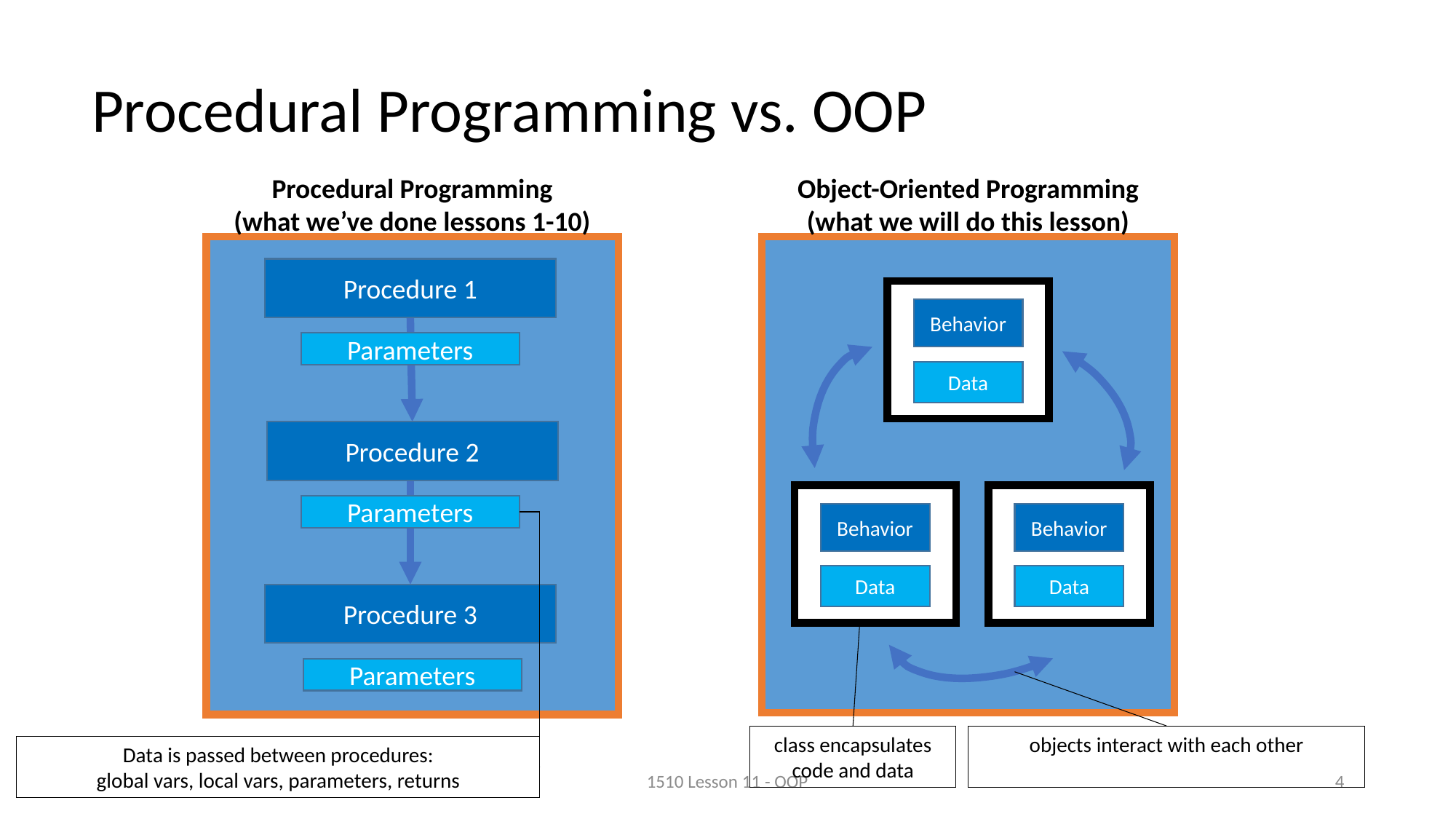

# Procedural Programming vs. OOP
Procedural Programming
(what we’ve done lessons 1-10)
Object-Oriented Programming
(what we will do this lesson)

Procedure 1

Behavior
Parameters

Data

Procedure 2

Parameters
Behavior
Behavior

Data
Data
Procedure 3
Parameters
class encapsulates code and data
objects interact with each other

Data is passed between procedures:
global vars, local vars, parameters, returns
1510 Lesson 11 - OOP
4